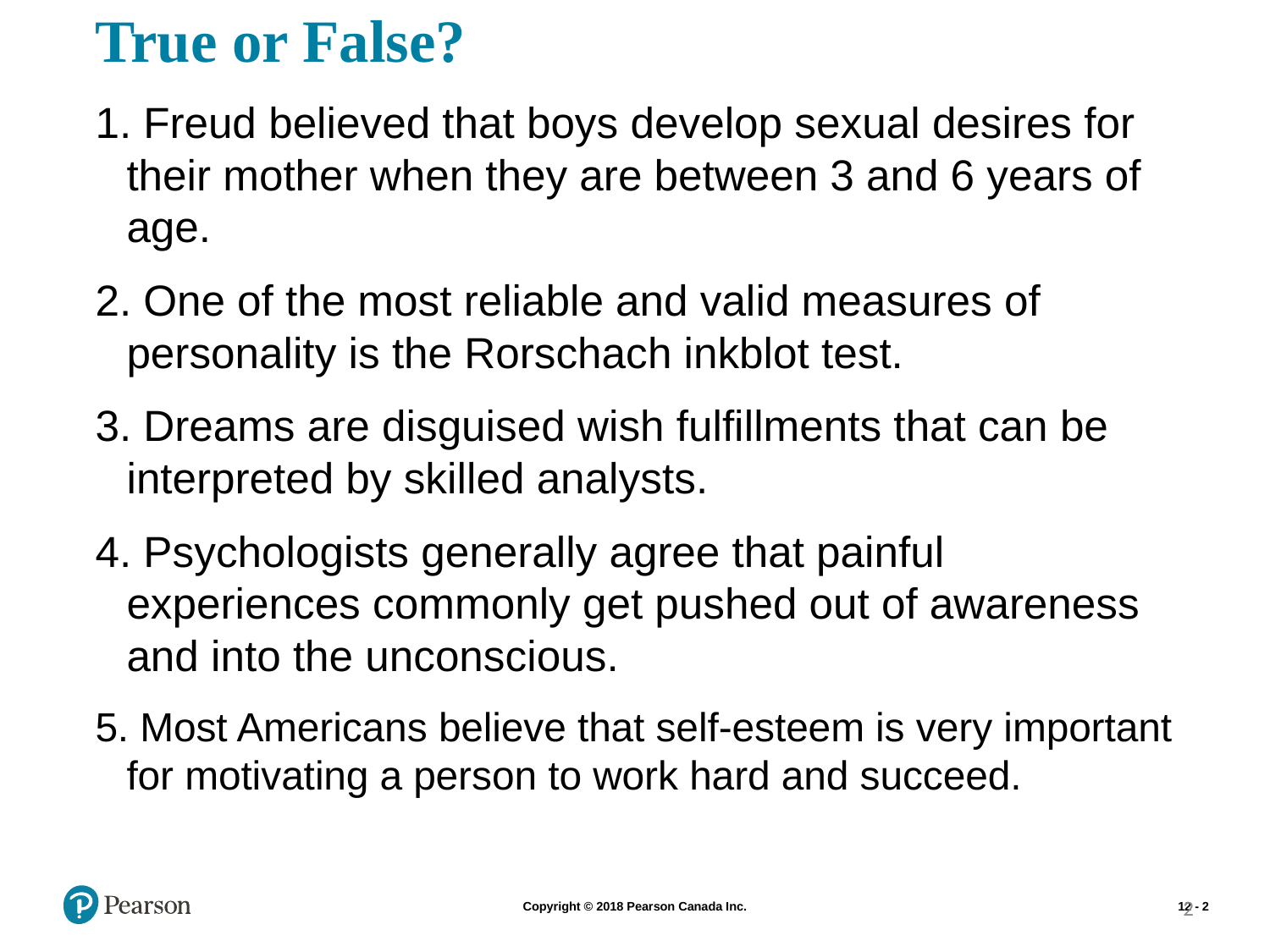

# True or False?
1. Freud believed that boys develop sexual desires for their mother when they are between 3 and 6 years of age.
2. One of the most reliable and valid measures of personality is the Rorschach inkblot test.
3. Dreams are disguised wish fulfillments that can be interpreted by skilled analysts.
4. Psychologists generally agree that painful experiences commonly get pushed out of awareness and into the unconscious.
5. Most Americans believe that self-esteem is very important for motivating a person to work hard and succeed.

2